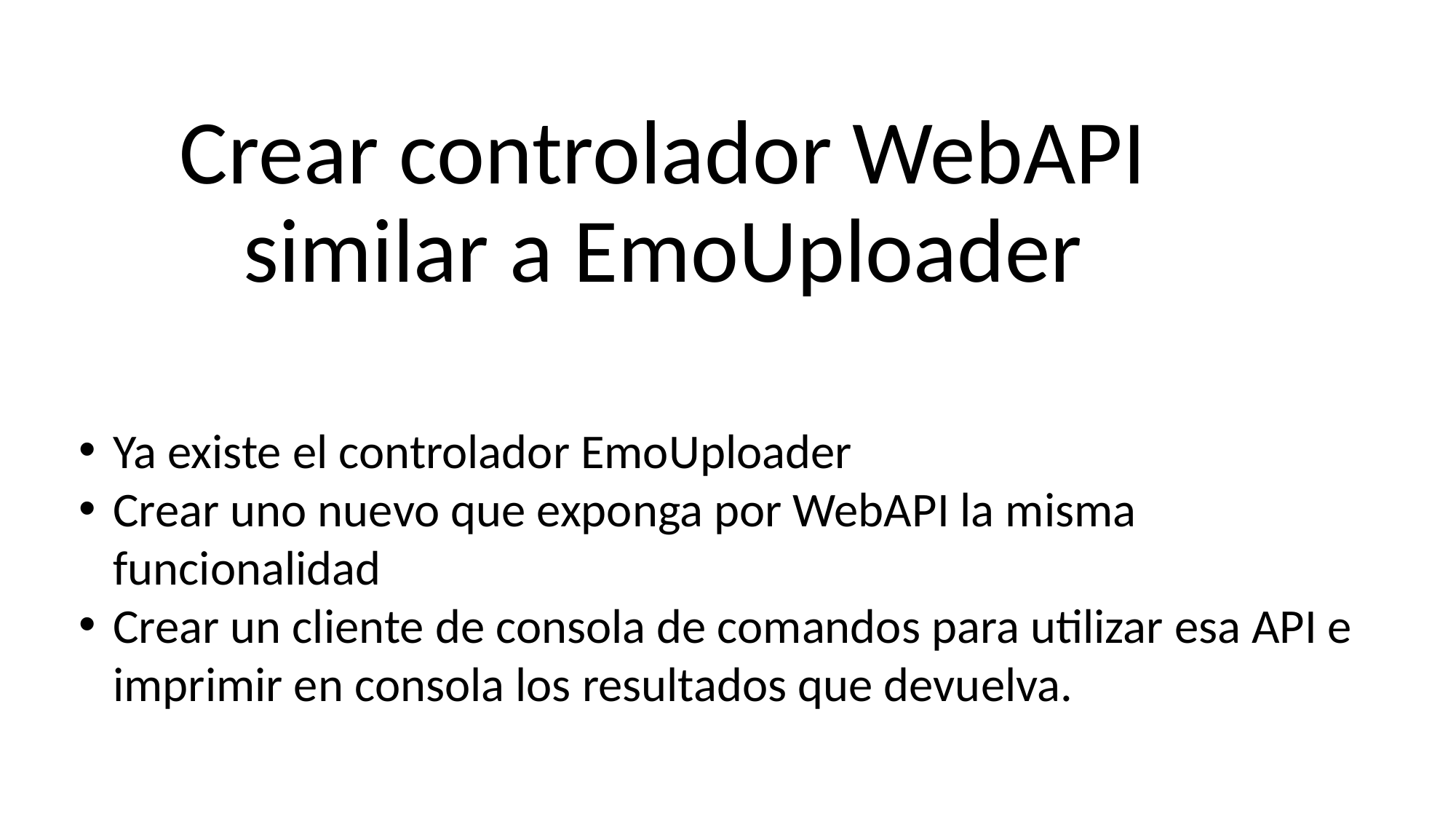

# Crear controlador WebAPI similar a EmoUploader
Ya existe el controlador EmoUploader
Crear uno nuevo que exponga por WebAPI la misma funcionalidad
Crear un cliente de consola de comandos para utilizar esa API e imprimir en consola los resultados que devuelva.